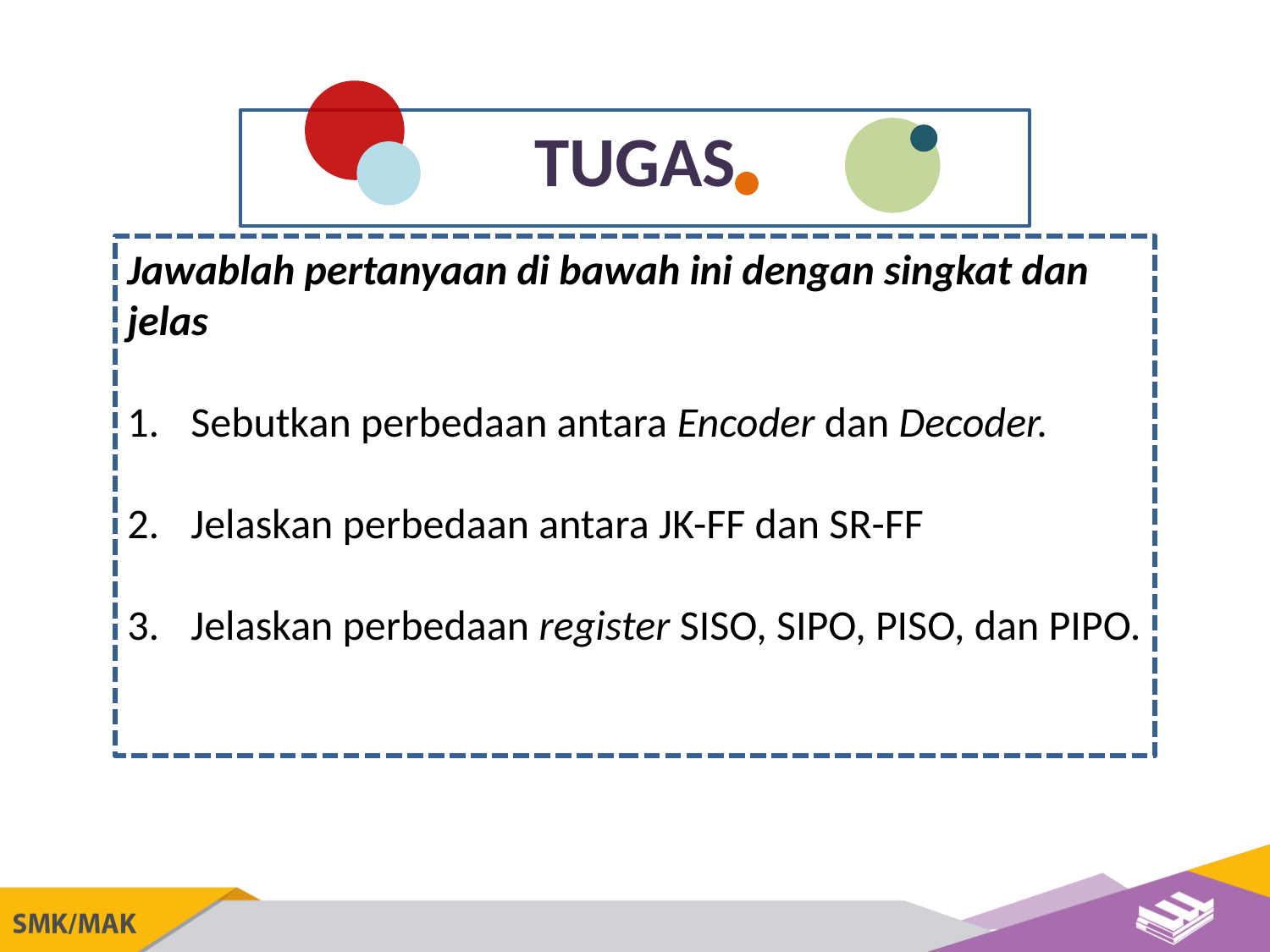

TUGAS

Jawablah pertanyaan di bawah ini dengan singkat dan jelas

Sebutkan perbedaan antara Encoder dan Decoder.

Jelaskan perbedaan antara JK-FF dan SR-FF

Jelaskan perbedaan register SISO, SIPO, PISO, dan PIPO.